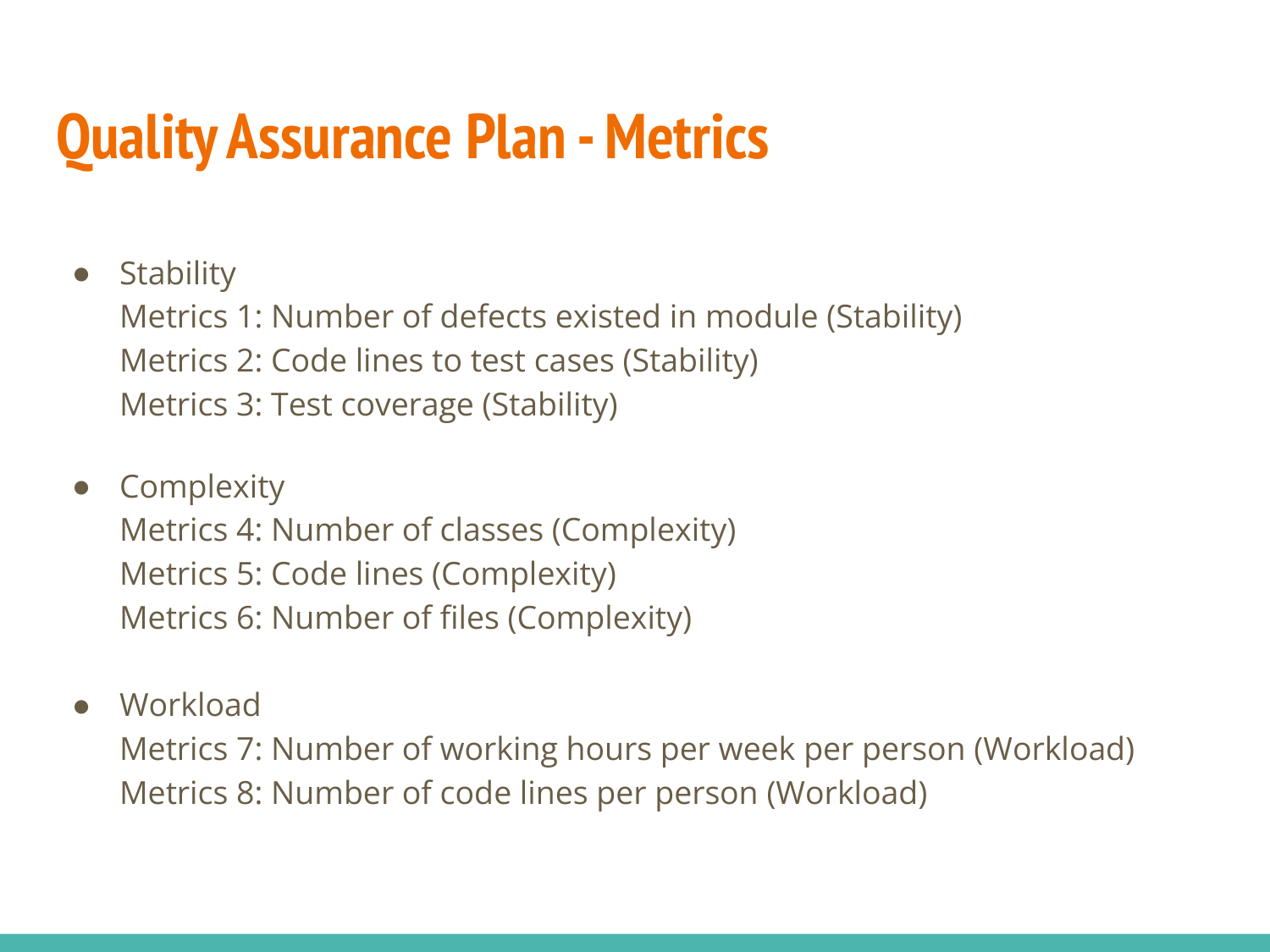

# Quality Assurance Plan - Metrics
Stability
Metrics 1: Number of defects existed in module (Stability)
Metrics 2: Code lines to test cases (Stability)
Metrics 3: Test coverage (Stability)
Complexity
Metrics 4: Number of classes (Complexity)
Metrics 5: Code lines (Complexity)
Metrics 6: Number of files (Complexity)
Workload
Metrics 7: Number of working hours per week per person (Workload)
Metrics 8: Number of code lines per person (Workload)